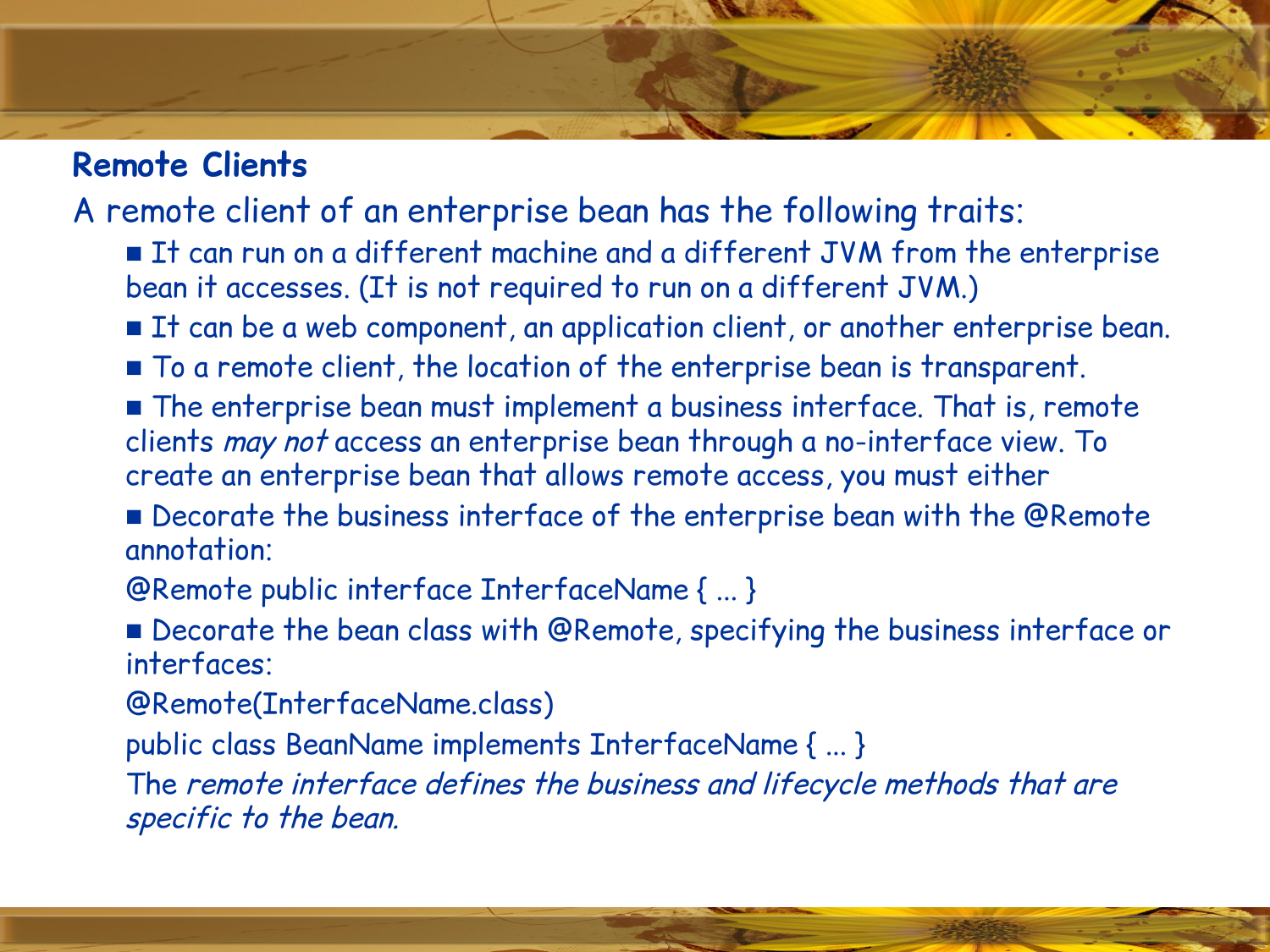

Remote Clients
A remote client of an enterprise bean has the following traits:
■ It can run on a different machine and a different JVM from the enterprise bean it accesses. (It is not required to run on a different JVM.)
■ It can be a web component, an application client, or another enterprise bean.
■ To a remote client, the location of the enterprise bean is transparent.
■ The enterprise bean must implement a business interface. That is, remote clients may not access an enterprise bean through a no-interface view. To create an enterprise bean that allows remote access, you must either
■ Decorate the business interface of the enterprise bean with the @Remote annotation:
@Remote public interface InterfaceName { ... }
■ Decorate the bean class with @Remote, specifying the business interface or interfaces:
@Remote(InterfaceName.class)
public class BeanName implements InterfaceName { ... }
The remote interface defines the business and lifecycle methods that are specific to the bean.